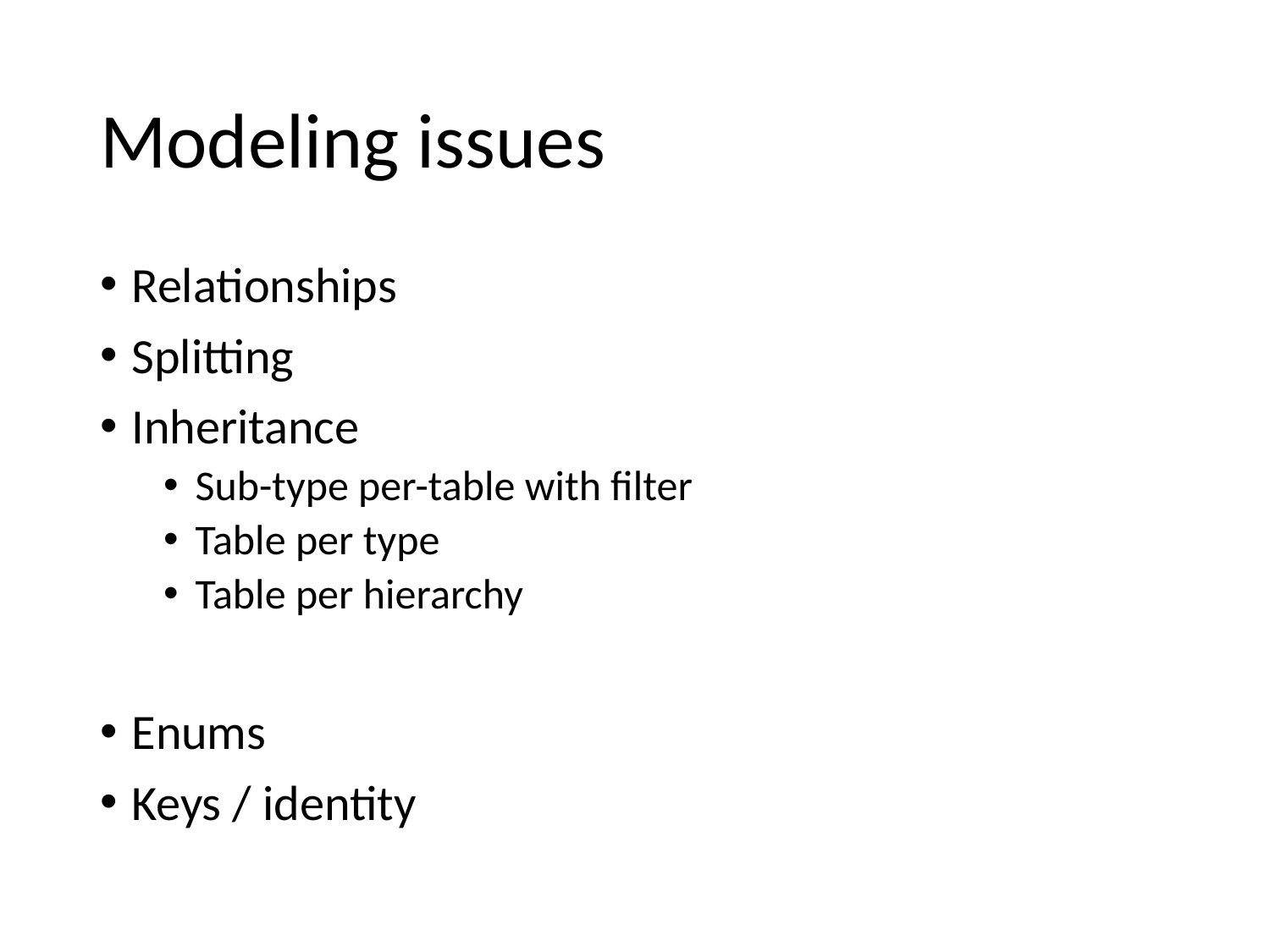

# Modeling issues
Relationships
Splitting
Inheritance
Sub-type per-table with filter
Table per type
Table per hierarchy

Enums
Keys / identity